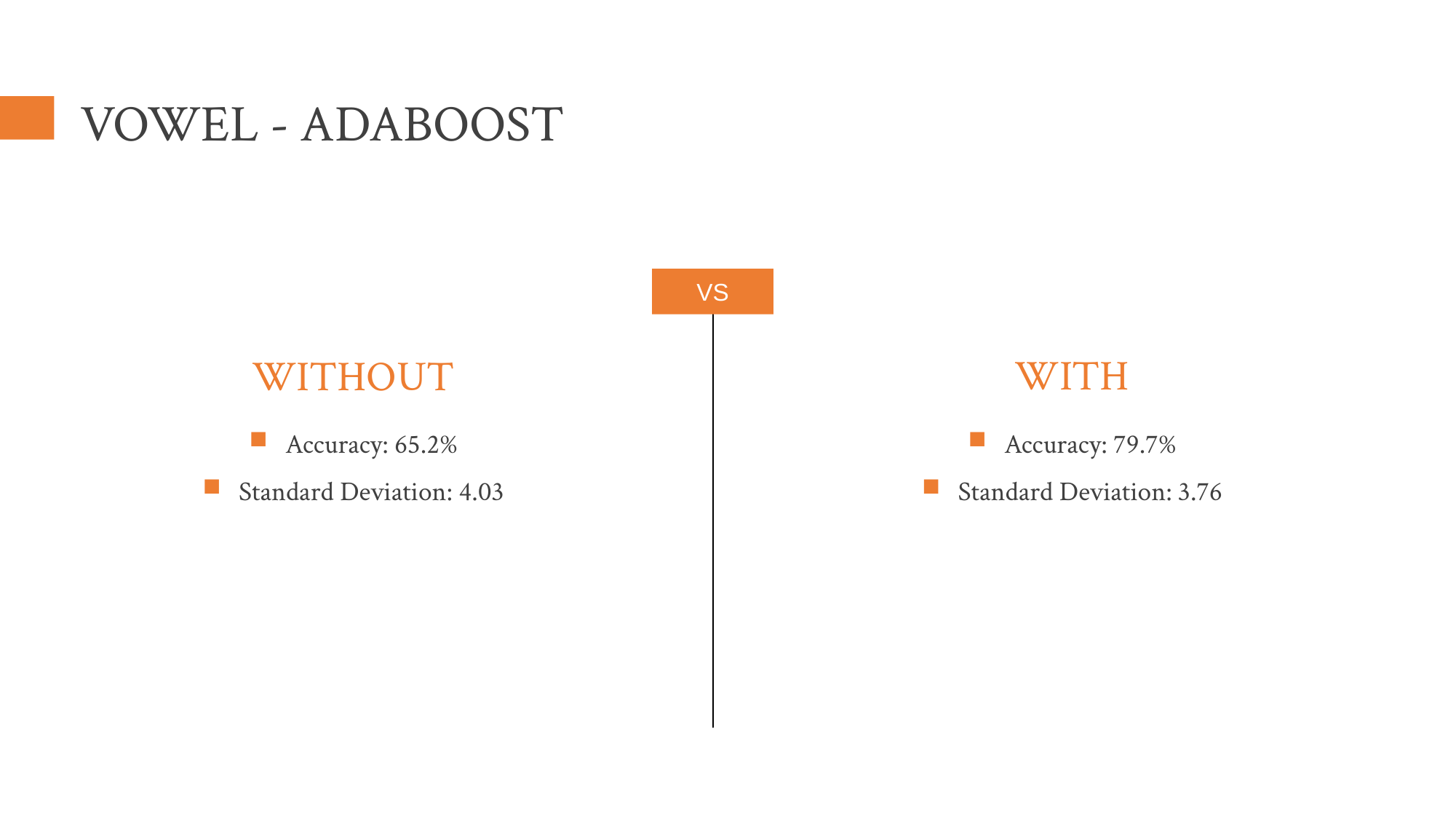

# Vowel - adaboost
Without
With
Accuracy: 65.2%
Standard Deviation: 4.03
Accuracy: 79.7%
Standard Deviation: 3.76